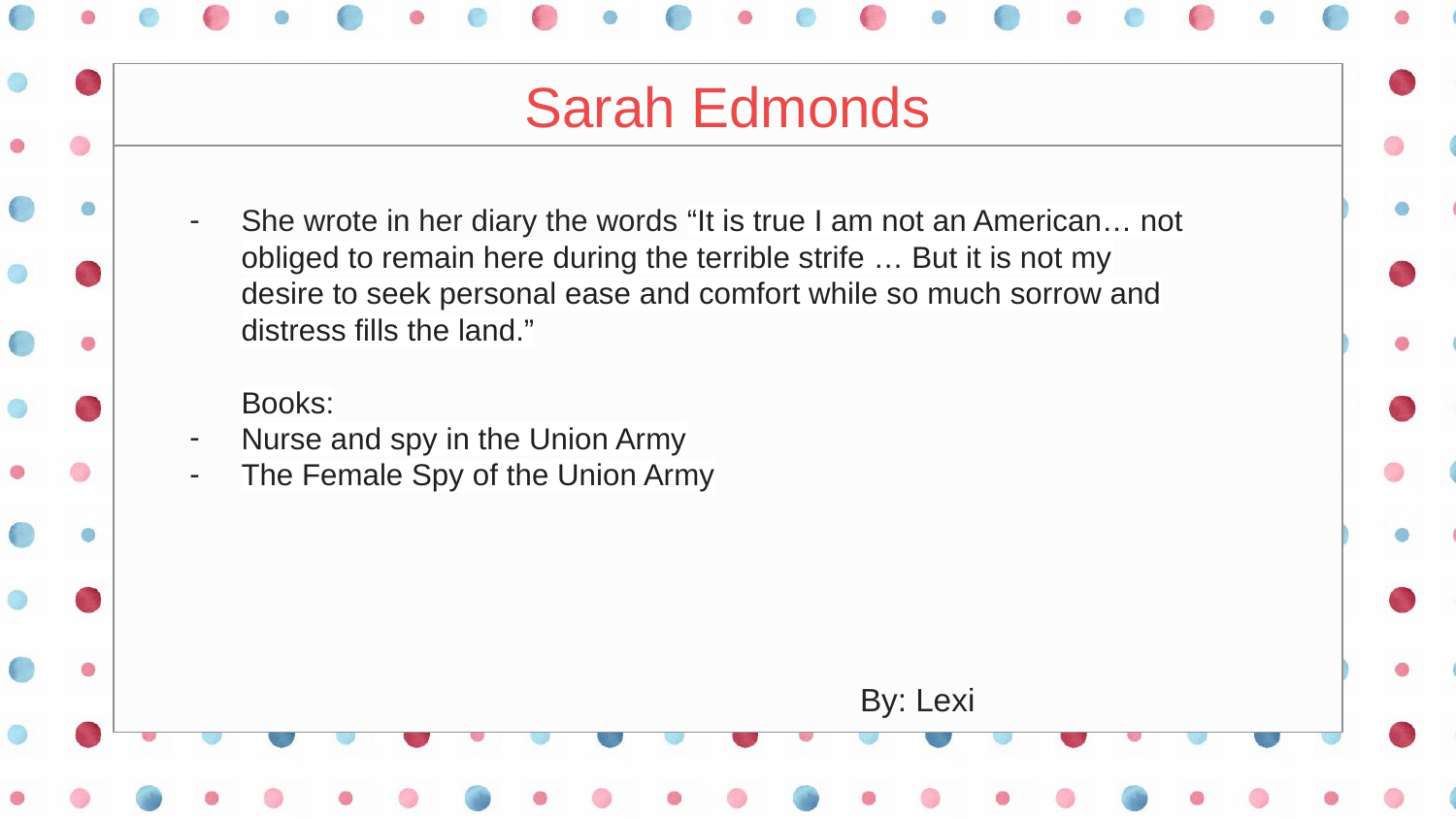

# Sarah Edmonds
She wrote in her diary the words “It is true I am not an American… not obliged to remain here during the terrible strife … But it is not my desire to seek personal ease and comfort while so much sorrow and distress fills the land.”

Books:
Nurse and spy in the Union Army
The Female Spy of the Union Army

By: Lexi